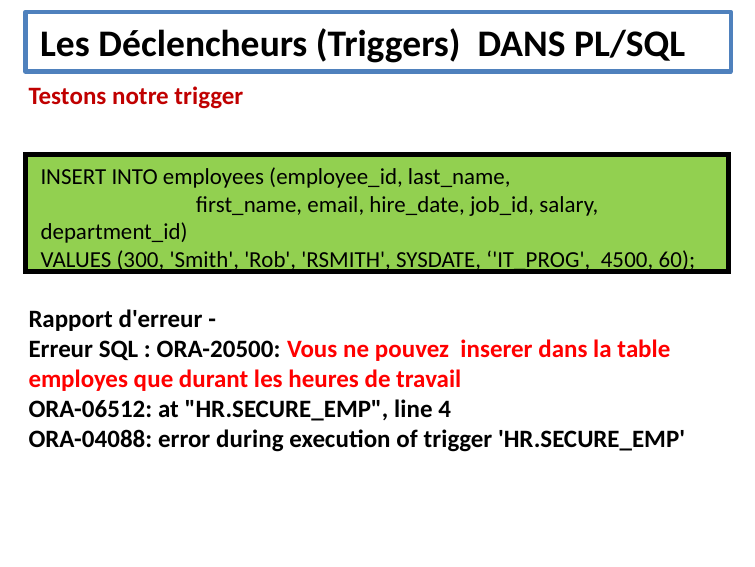

Les Déclencheurs (Triggers)  DANS PL/SQL
Testons notre trigger
INSERT INTO employees (employee_id, last_name, 				 first_name, email, hire_date, job_id, salary, department_id)
VALUES (300, 'Smith', 'Rob', 'RSMITH', SYSDATE, ‘'IT_PROG',  4500, 60);
Rapport d'erreur -
Erreur SQL : ORA-20500: Vous ne pouvez  inserer dans la table employes que durant les heures de travail
ORA-06512: at "HR.SECURE_EMP", line 4
ORA-04088: error during execution of trigger 'HR.SECURE_EMP'